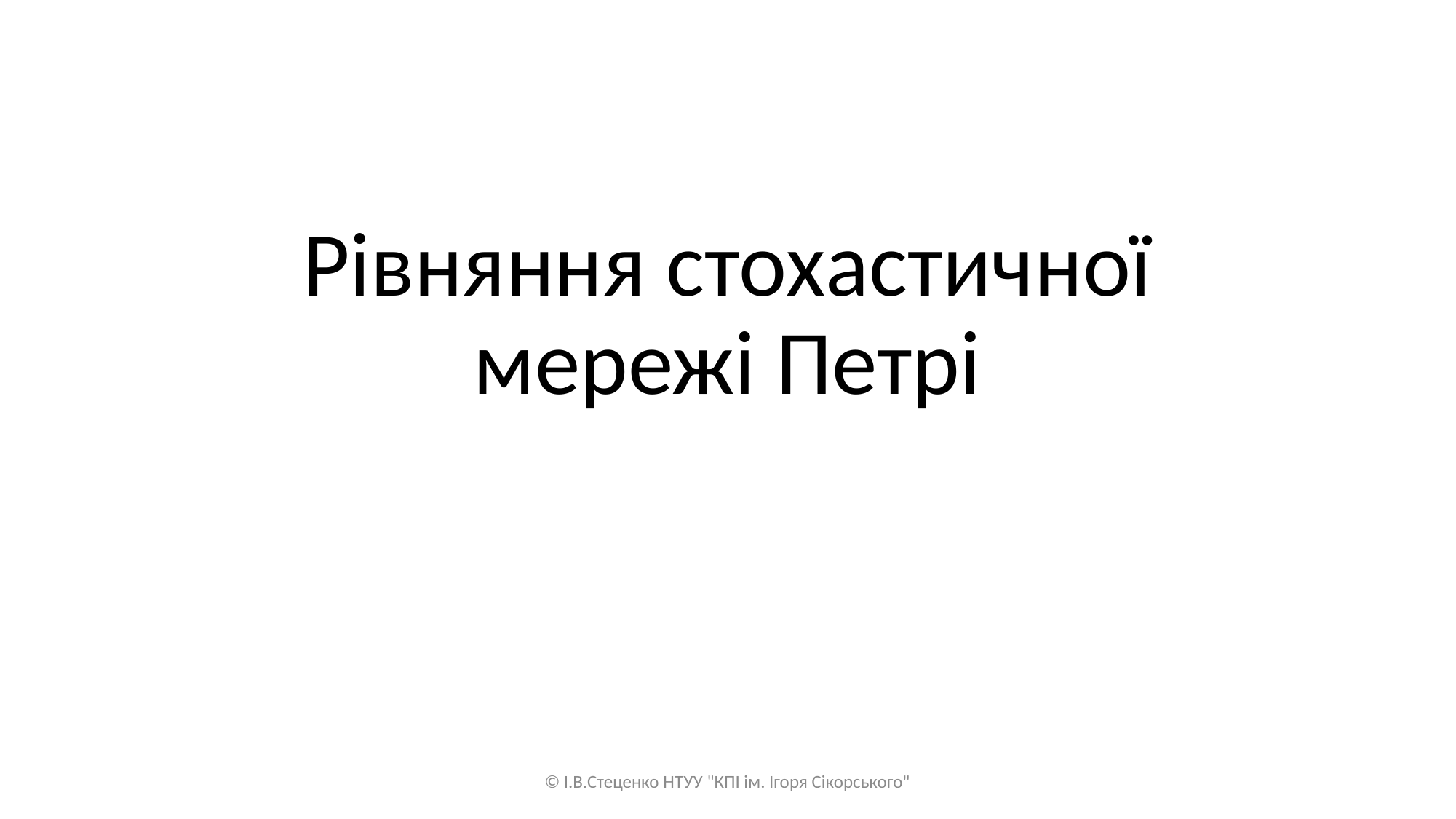

# Рівняння стохастичної мережі Петрі

© І.В.Стеценко НТУУ "КПІ ім. Ігоря Сікорського"